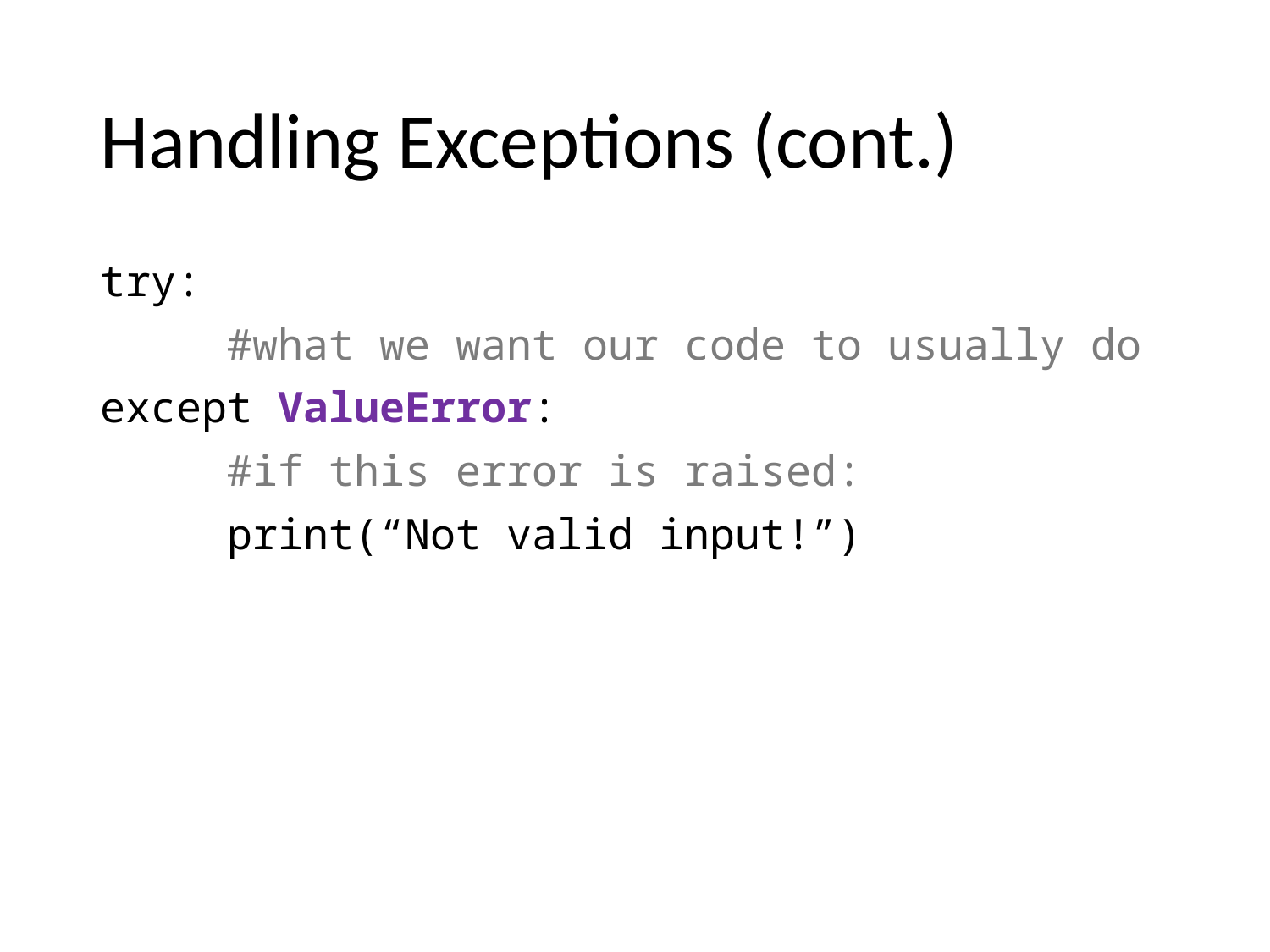

# Handling Exceptions (cont.)
try:
	#what we want our code to usually do
except ValueError:
	#if this error is raised:
	print(“Not valid input!”)